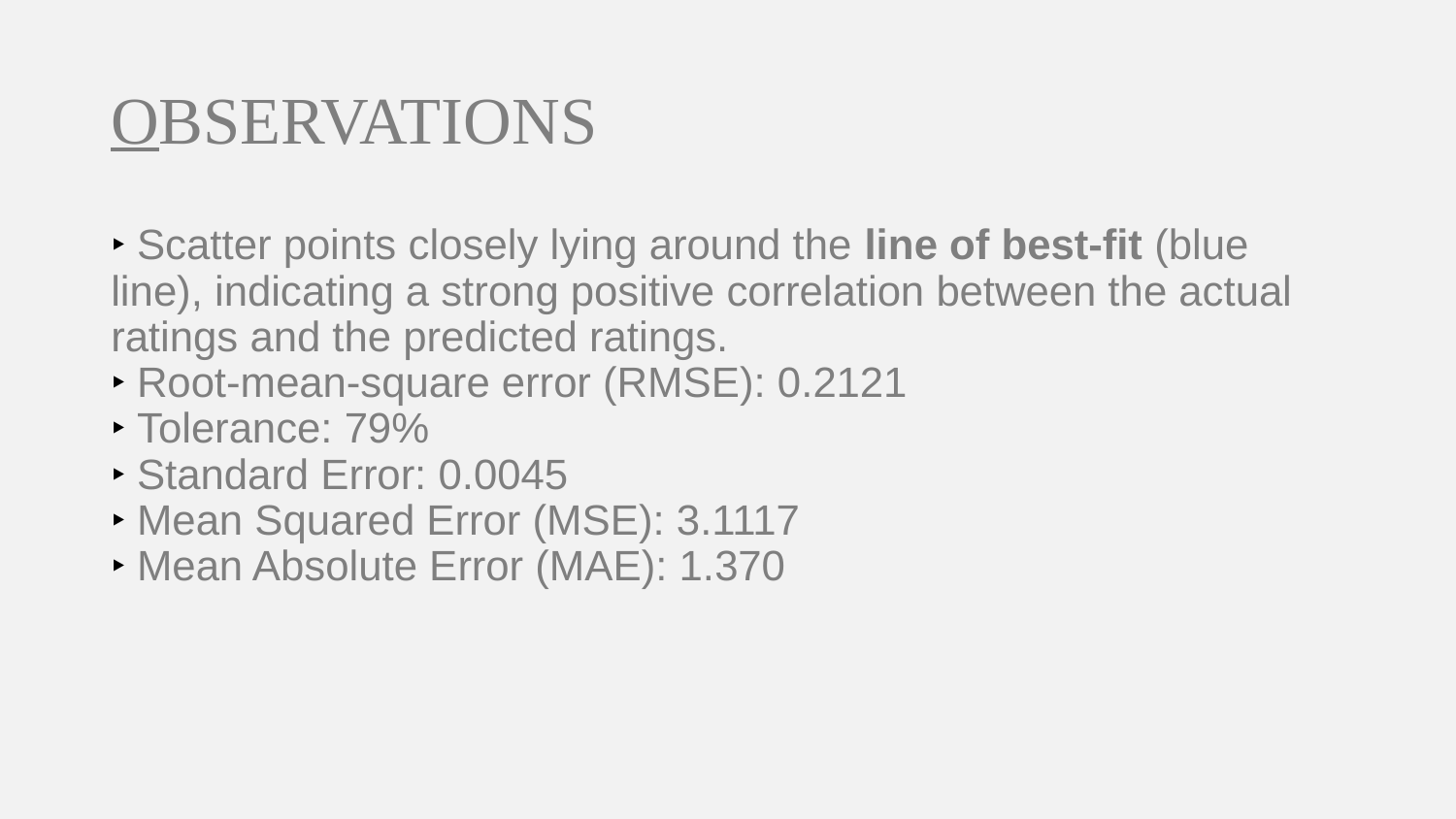

# OBSERVATIONS
‣ Scatter points closely lying around the line of best-fit (blue line), indicating a strong positive correlation between the actual ratings and the predicted ratings.
‣ Root-mean-square error (RMSE): 0.2121
‣ Tolerance: 79%
‣ Standard Error: 0.0045
‣ Mean Squared Error (MSE): 3.1117
‣ Mean Absolute Error (MAE): 1.370